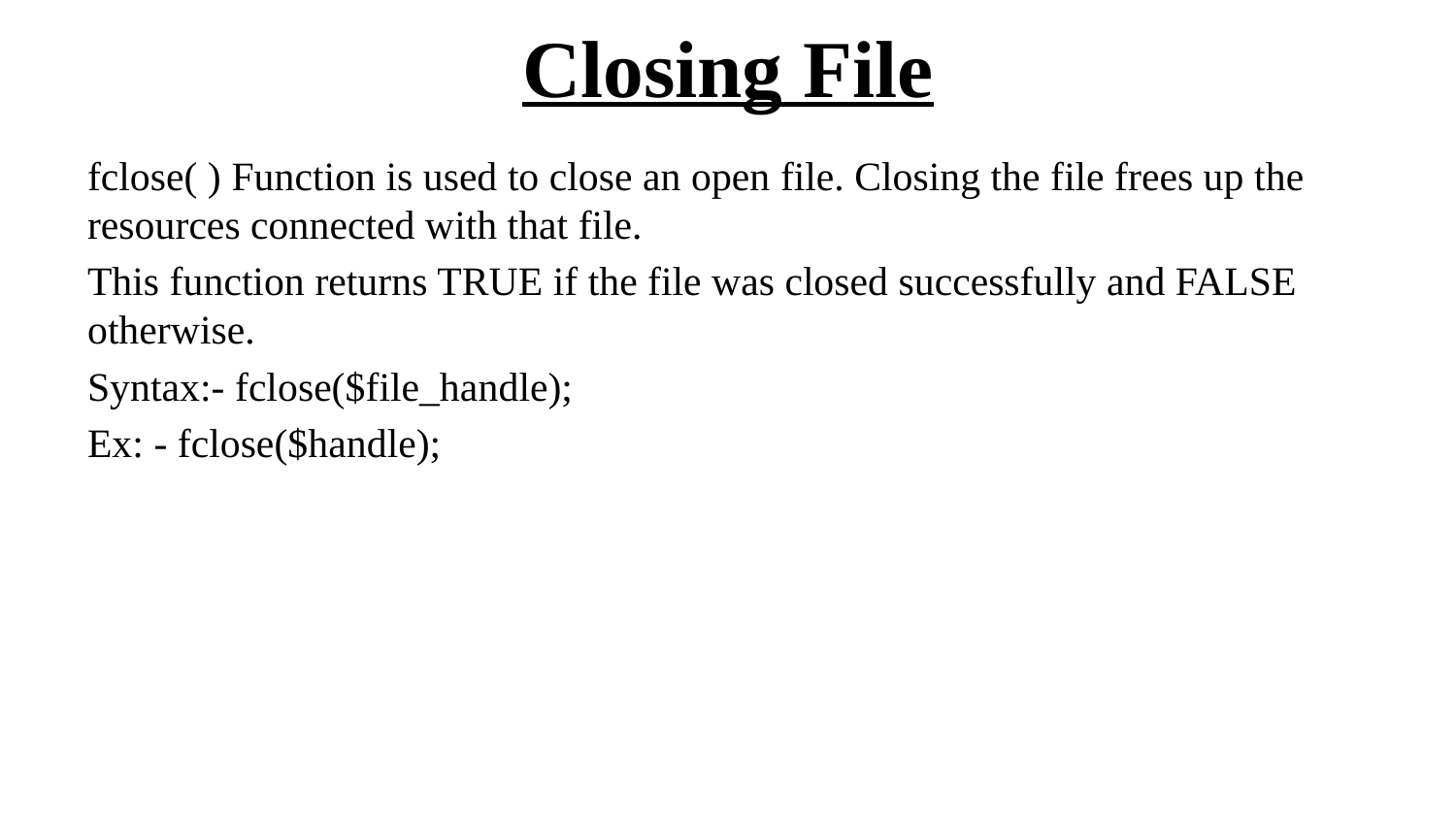

# Closing File
fclose( ) Function is used to close an open file. Closing the file frees up the resources connected with that file.
This function returns TRUE if the file was closed successfully and FALSE otherwise.
Syntax:- fclose($file_handle);
Ex: - fclose($handle);